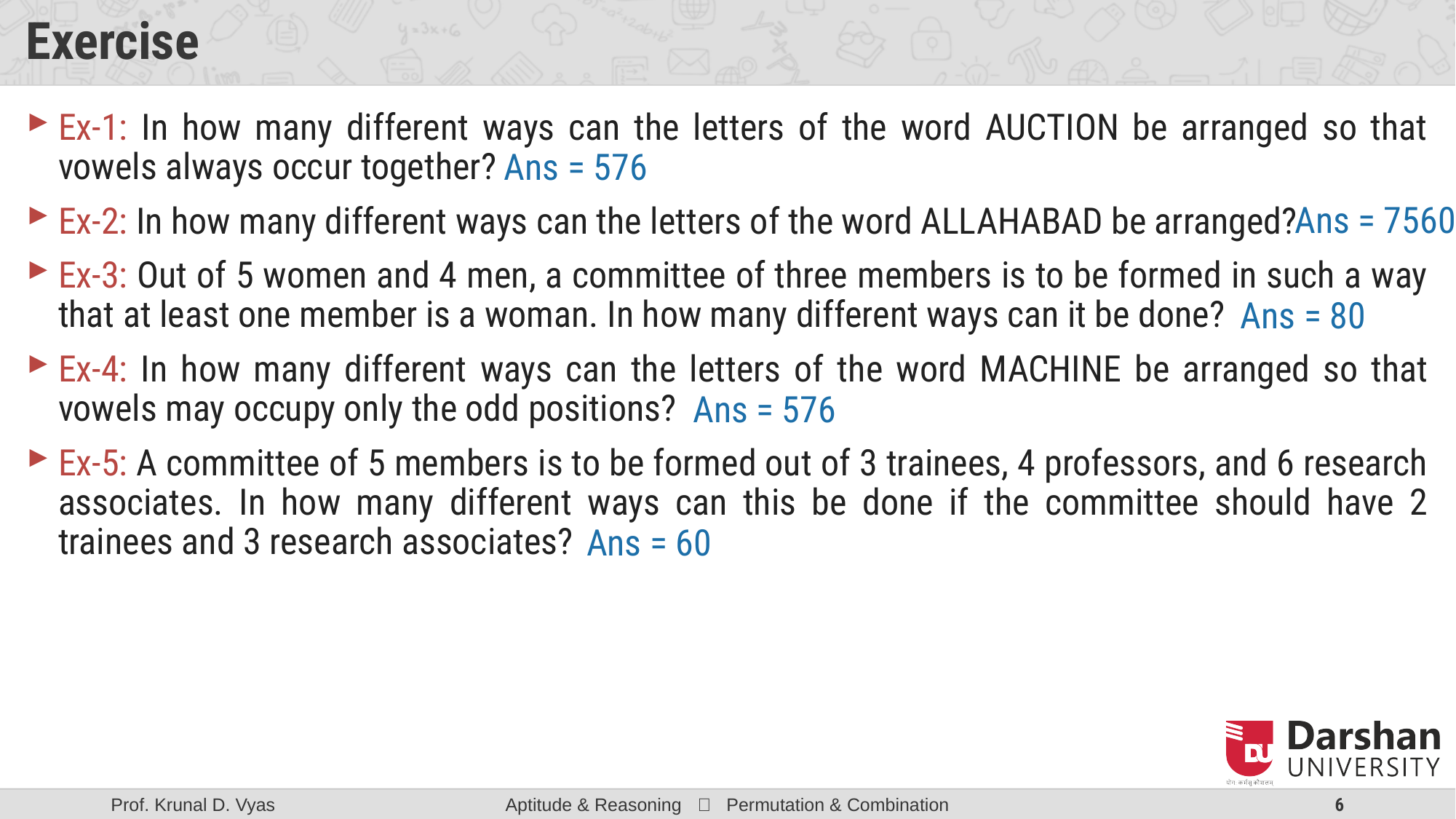

# Exercise
Ex-1: In how many different ways can the letters of the word AUCTION be arranged so that vowels always occur together?
Ex-2: In how many different ways can the letters of the word ALLAHABAD be arranged?
Ex-3: Out of 5 women and 4 men, a committee of three members is to be formed in such a way that at least one member is a woman. In how many different ways can it be done?
Ex-4: In how many different ways can the letters of the word MACHINE be arranged so that vowels may occupy only the odd positions?
Ex-5: A committee of 5 members is to be formed out of 3 trainees, 4 professors, and 6 research associates. In how many different ways can this be done if the committee should have 2 trainees and 3 research associates?
Ans = 576
Ans = 7560
Ans = 80
Ans = 576
Ans = 60